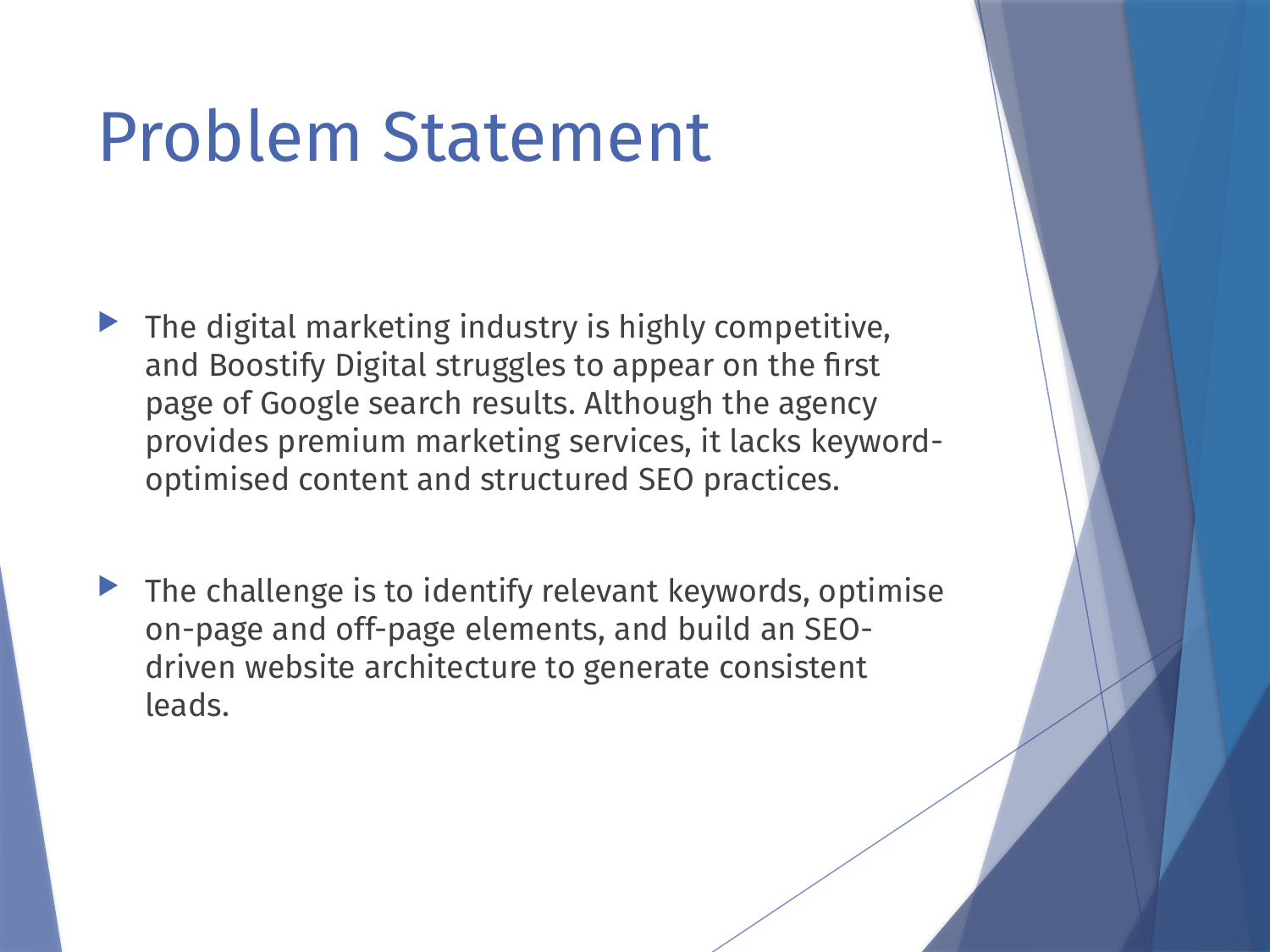

# Problem Statement
The digital marketing industry is highly competitive, and Boostify Digital struggles to appear on the first page of Google search results. Although the agency provides premium marketing services, it lacks keyword-optimised content and structured SEO practices.

The challenge is to identify relevant keywords, optimise on-page and off-page elements, and build an SEO-driven website architecture to generate consistent leads.